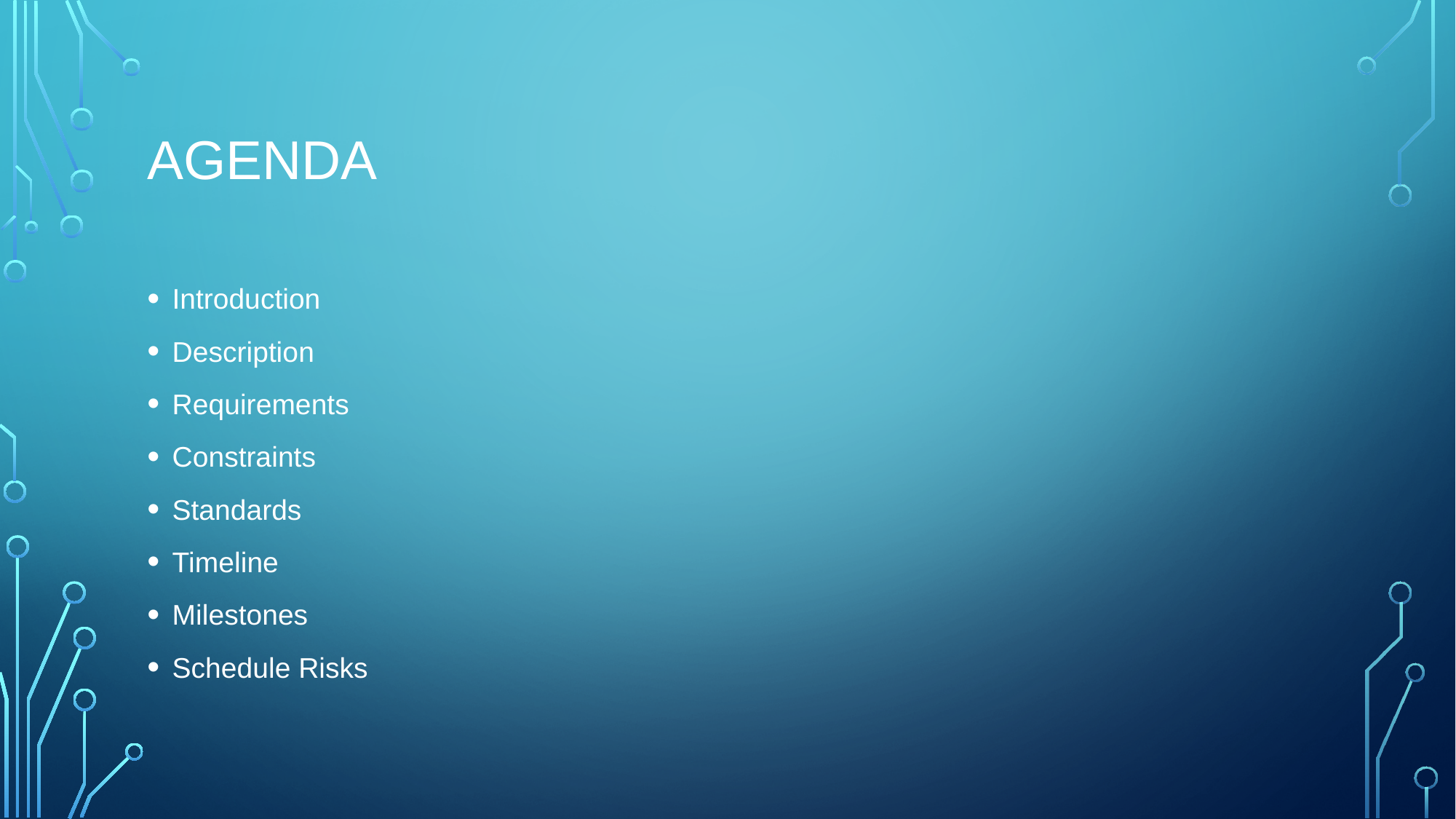

# Agenda
Introduction
Description
Requirements
Constraints
Standards
Timeline
Milestones
Schedule Risks